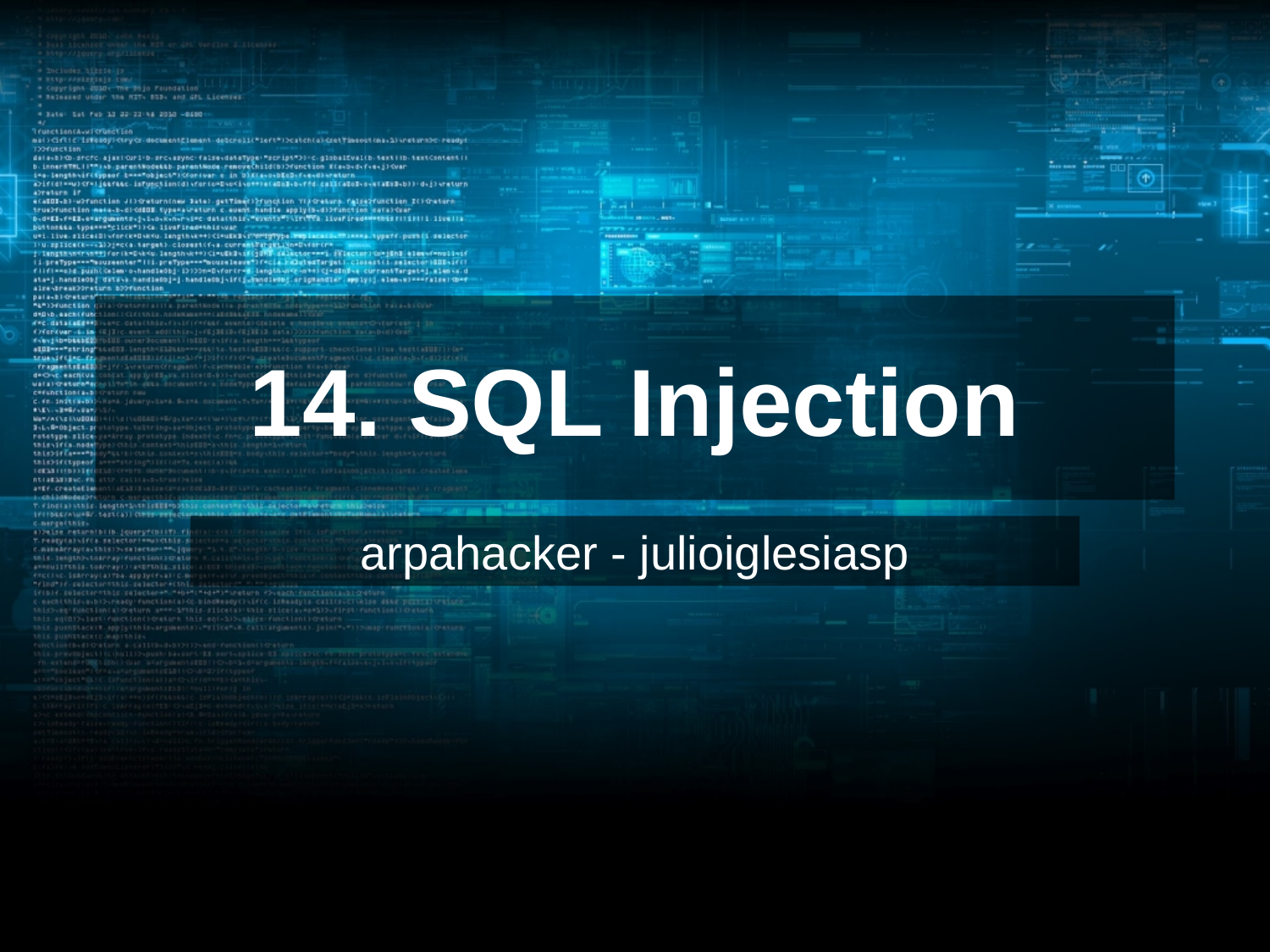

# 14. SQL Injection

arpahacker - julioiglesiasp